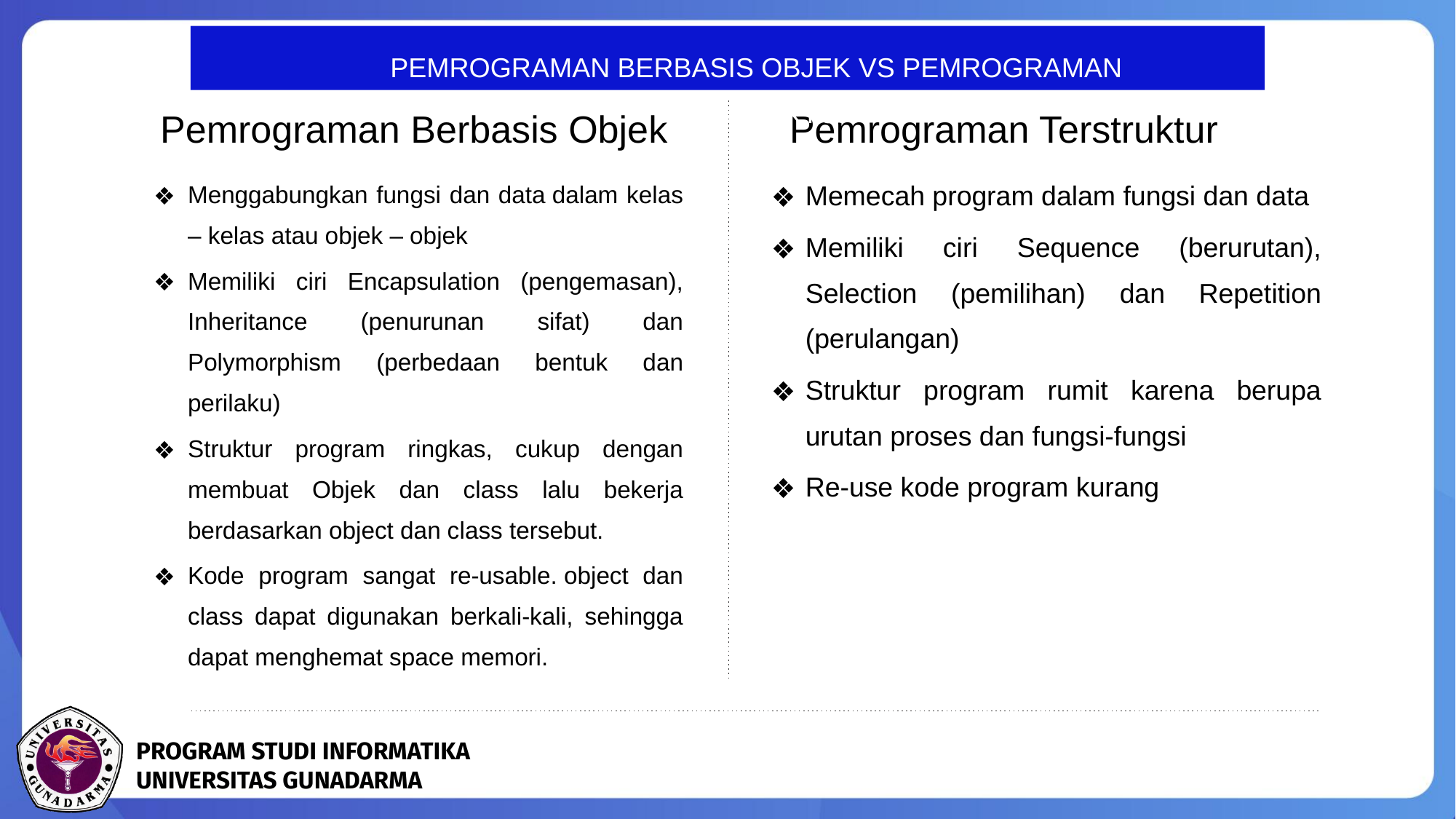

PEMROGRAMAN BERBASIS OBJEK VS PEMROGRAMAN TERSTRUKTUR
Pemrograman Berbasis Objek
Pemrograman Terstruktur
Memecah program dalam fungsi dan data
Memiliki ciri Sequence (berurutan), Selection (pemilihan) dan Repetition (perulangan)
Struktur program rumit karena berupa urutan proses dan fungsi-fungsi
Re-use kode program kurang
Menggabungkan fungsi dan data dalam kelas – kelas atau objek – objek
Memiliki ciri Encapsulation (pengemasan), Inheritance (penurunan sifat) dan Polymorphism (perbedaan bentuk dan perilaku)
Struktur program ringkas, cukup dengan membuat Objek dan class lalu bekerja berdasarkan object dan class tersebut.
Kode program sangat re-usable. object dan class dapat digunakan berkali-kali, sehingga dapat menghemat space memori.